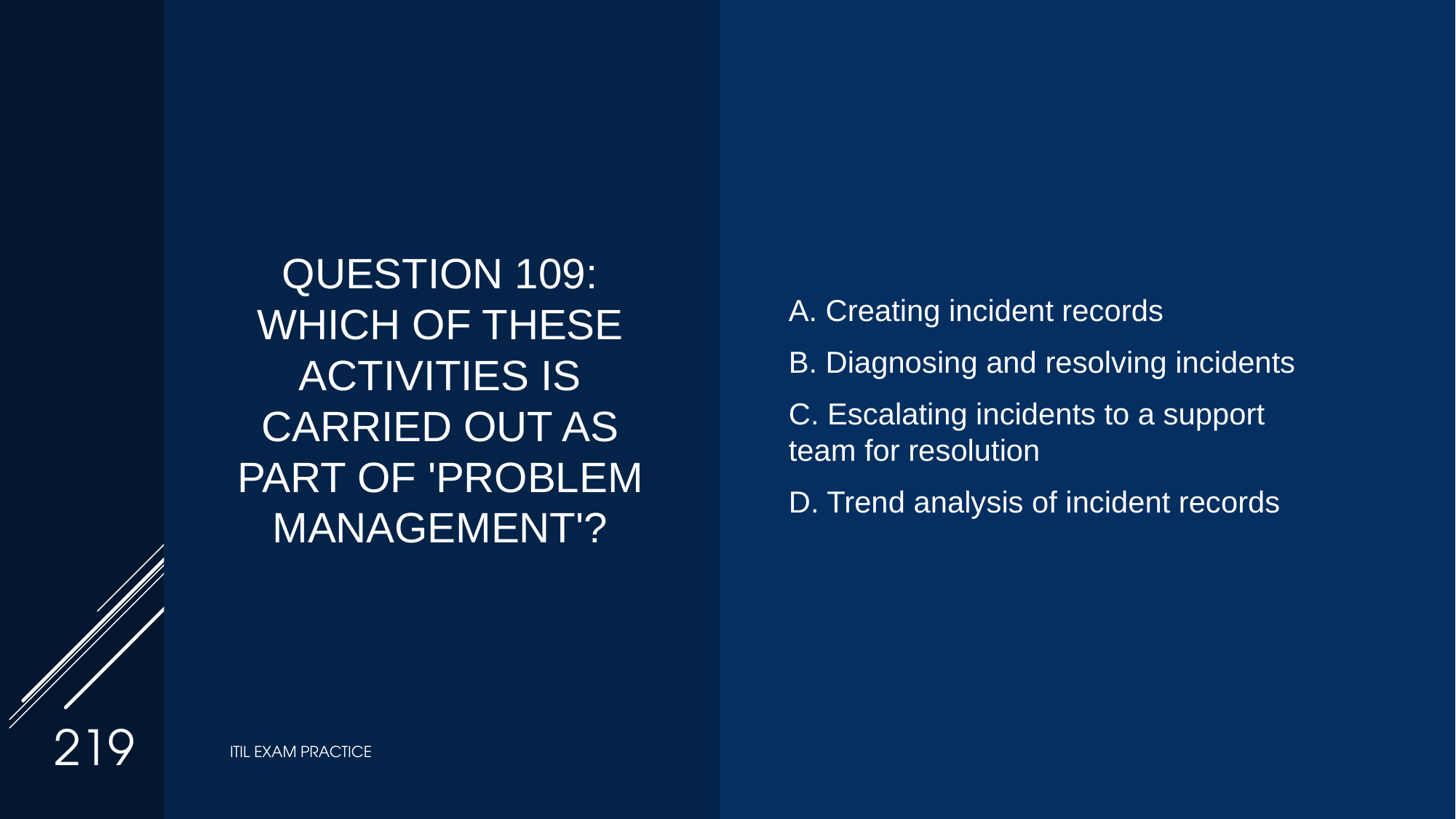

# Question 109: Which of these activities is carried out as part of 'problem management'?
A. Creating incident records
B. Diagnosing and resolving incidents
C. Escalating incidents to a support team for resolution
D. Trend analysis of incident records
219
ITIL EXAM PRACTICE